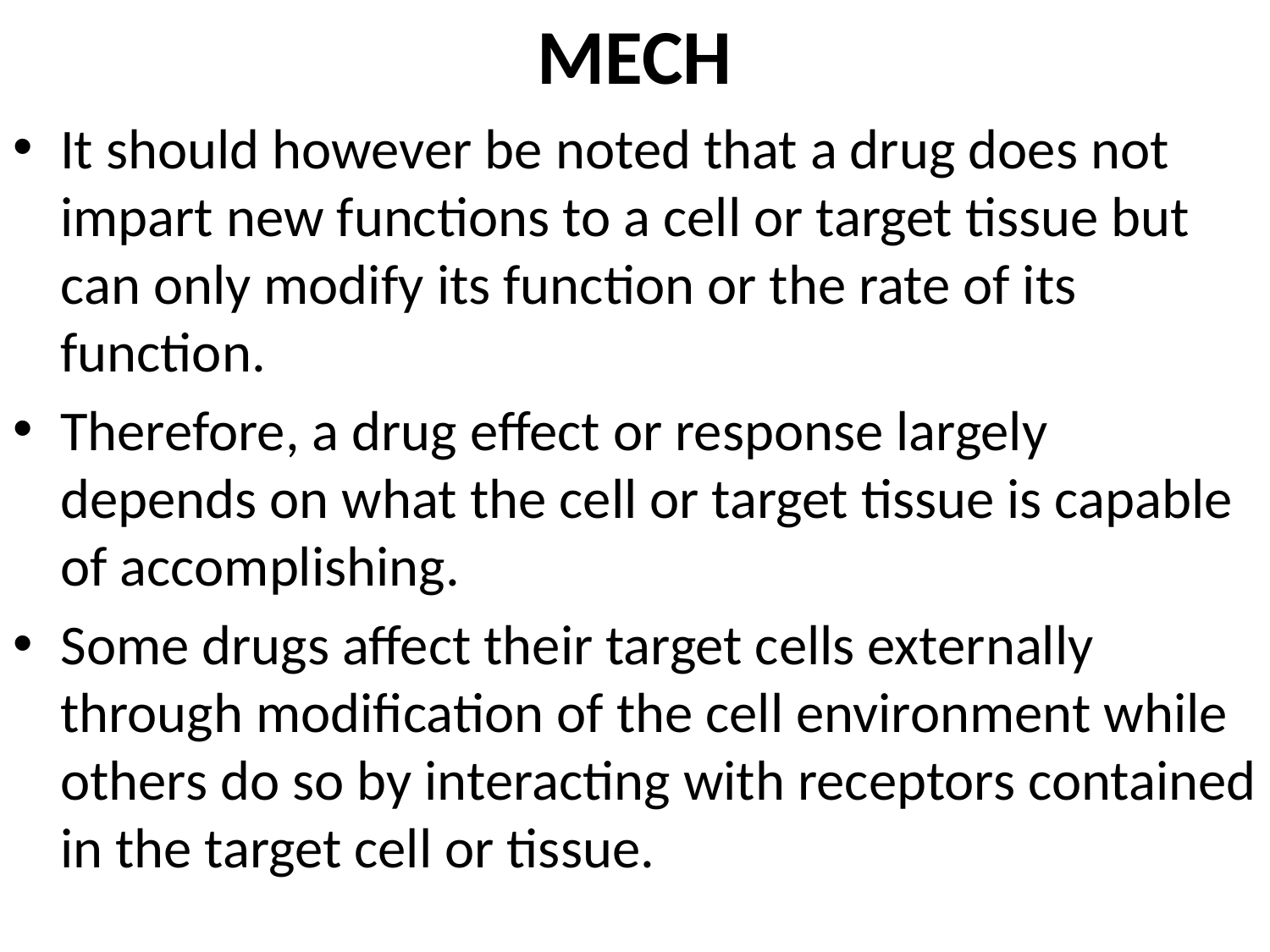

# MECH
It should however be noted that a drug does not impart new functions to a cell or target tissue but can only modify its function or the rate of its function.
Therefore, a drug effect or response largely depends on what the cell or target tissue is capable of accomplishing.
Some drugs affect their target cells externally through modification of the cell environment while others do so by interacting with receptors contained in the target cell or tissue.